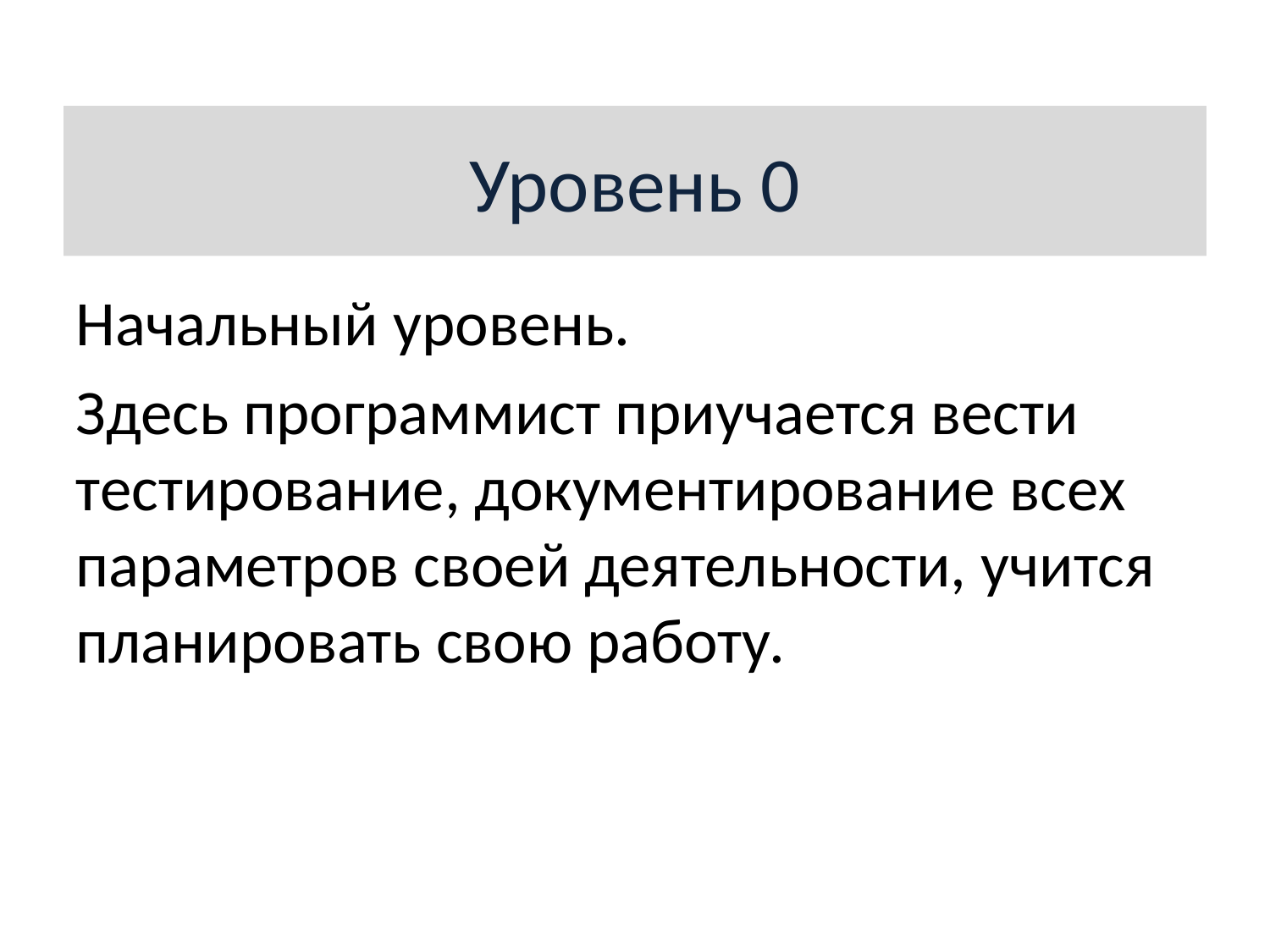

Уровень 0
Начальный уровень.
Здесь программист приучается вести тестирование, документирование всех параметров своей деятельности, учится планировать свою работу.